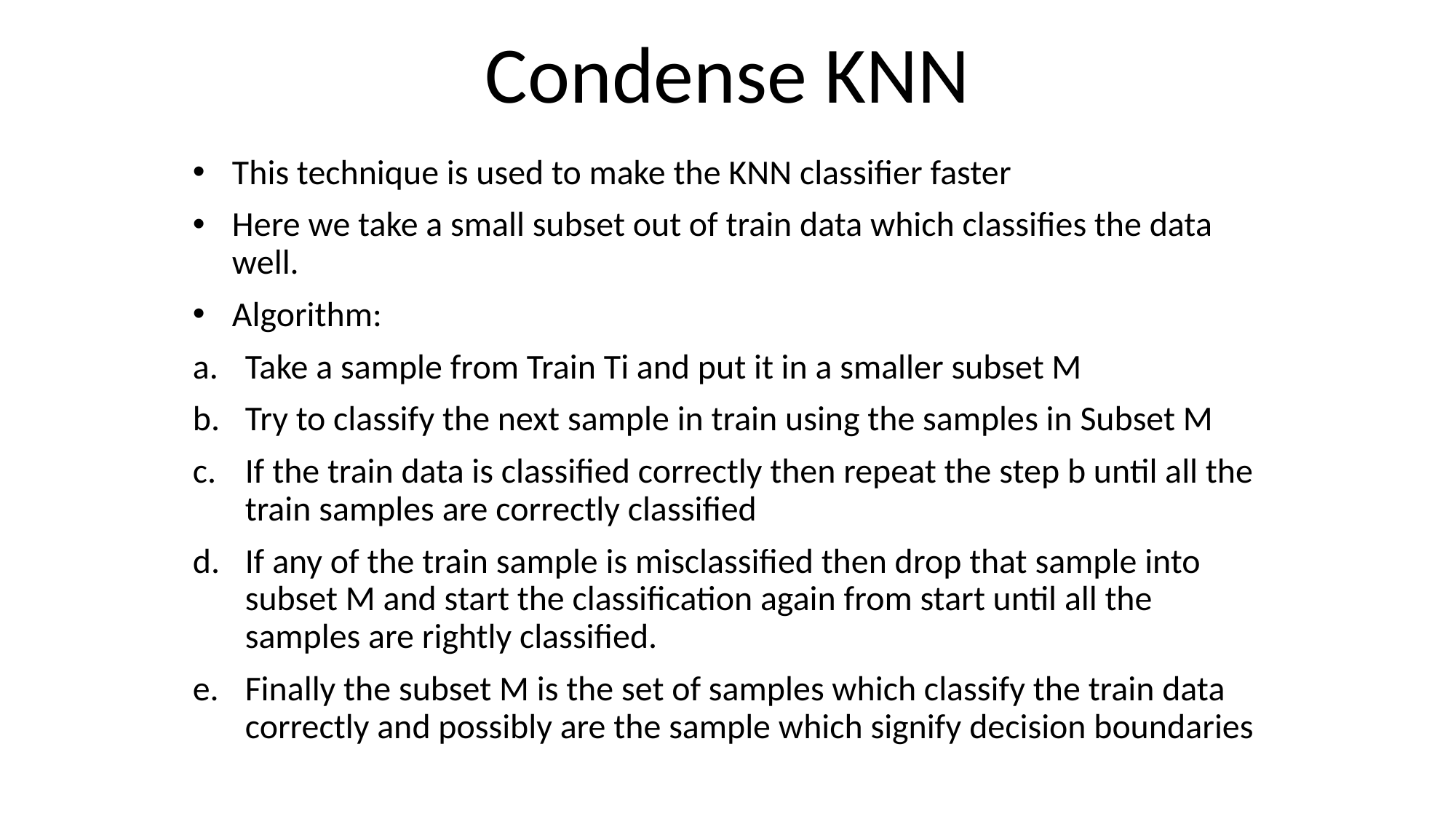

# Condense KNN
This technique is used to make the KNN classifier faster
Here we take a small subset out of train data which classifies the data well.
Algorithm:
Take a sample from Train Ti and put it in a smaller subset M
Try to classify the next sample in train using the samples in Subset M
If the train data is classified correctly then repeat the step b until all the train samples are correctly classified
If any of the train sample is misclassified then drop that sample into subset M and start the classification again from start until all the samples are rightly classified.
Finally the subset M is the set of samples which classify the train data correctly and possibly are the sample which signify decision boundaries